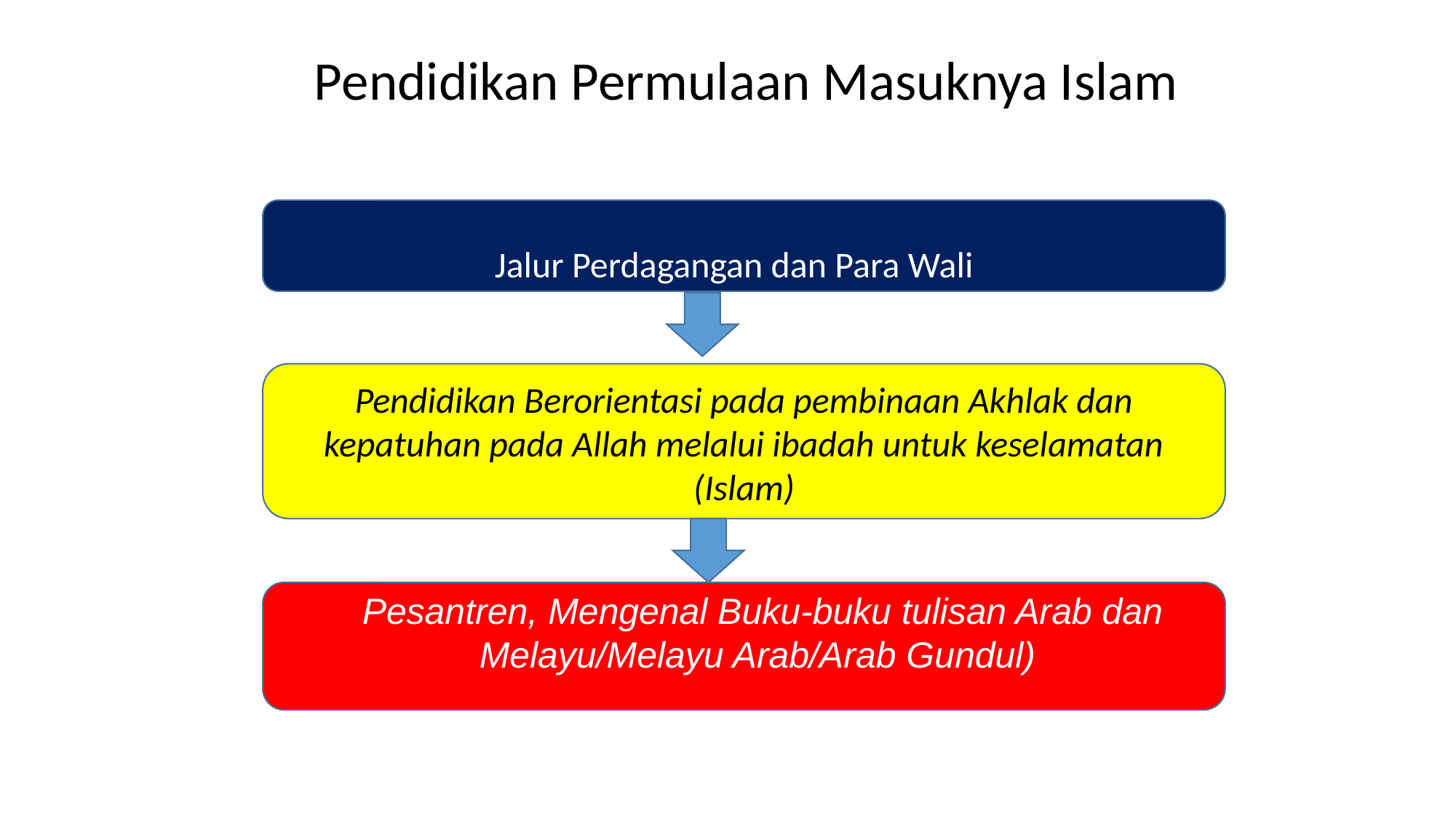

Pendidikan Permulaan Masuknya Islam

Jalur Perdagangan dan Para Wali

Pendidikan Berorientasi pada pembinaan Akhlak dan kepatuhan pada Allah melalui ibadah untuk keselamatan (Islam)

	Pesantren, Mengenal Buku-buku tulisan Arab dan Melayu/Melayu Arab/Arab Gundul)